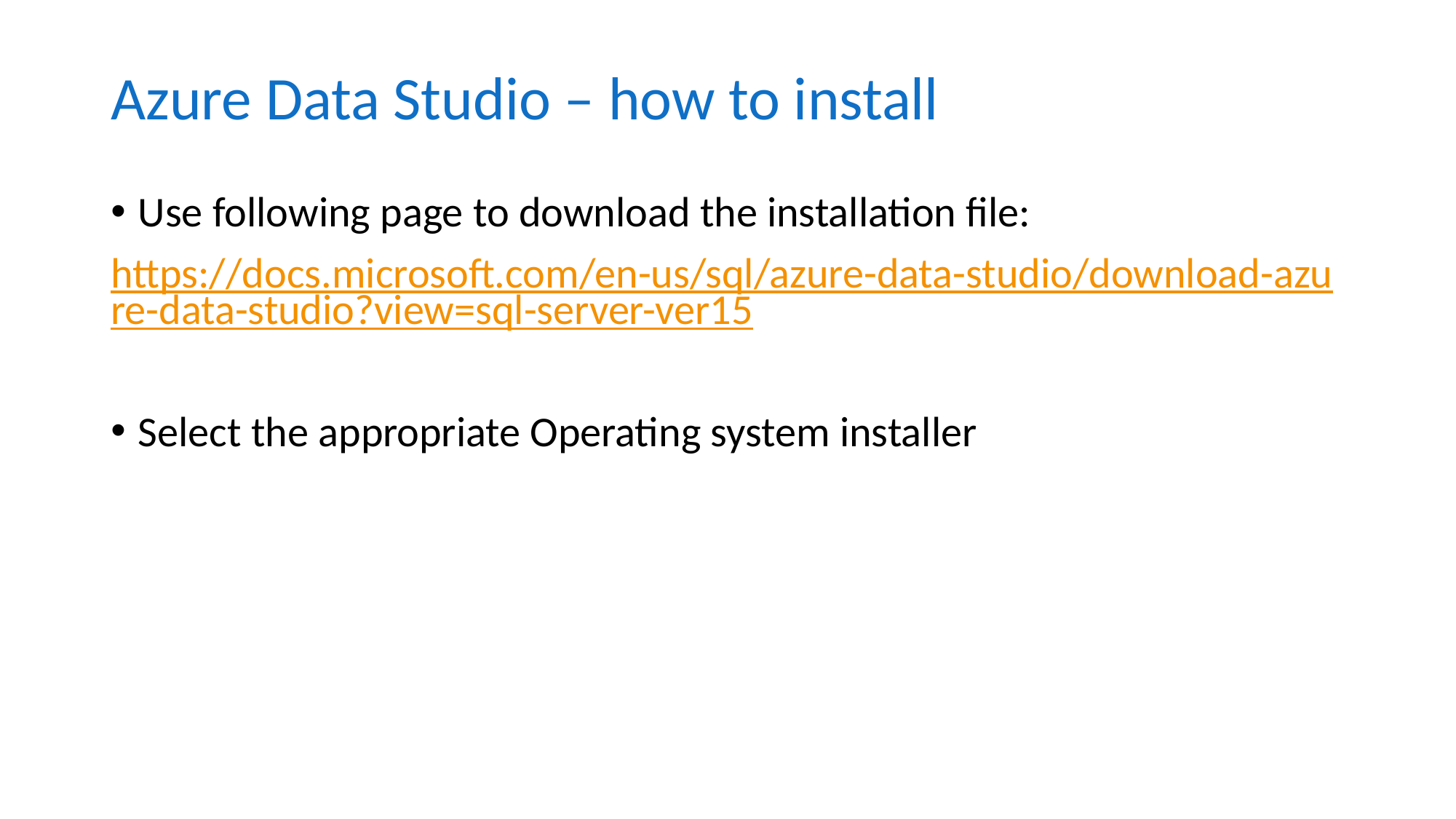

# Azure Data Studio – how to install
Use following page to download the installation file:
https://docs.microsoft.com/en-us/sql/azure-data-studio/download-azure-data-studio?view=sql-server-ver15

Select the appropriate Operating system installer